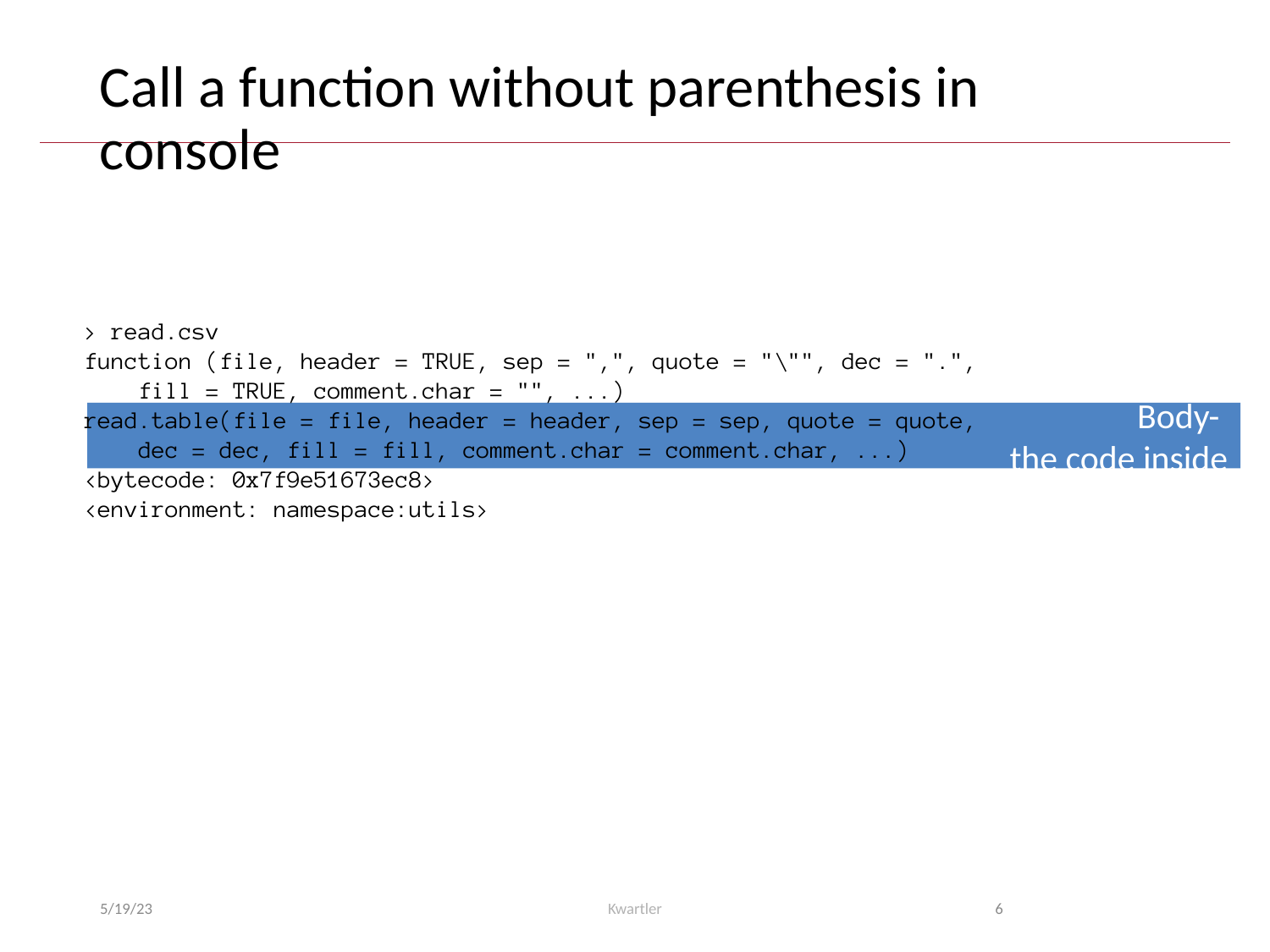

# Call a function without parenthesis in console
> read.csv
function (file, header = TRUE, sep = ",", quote = "\"", dec = ".",
    fill = TRUE, comment.char = "", ...)
read.table(file = file, header = header, sep = sep, quote = quote,
    dec = dec, fill = fill, comment.char = comment.char, ...)
<bytecode: 0x7f9e51673ec8>
<environment: namespace:utils>
Body-
the code inside
5/19/23
Kwartler
6